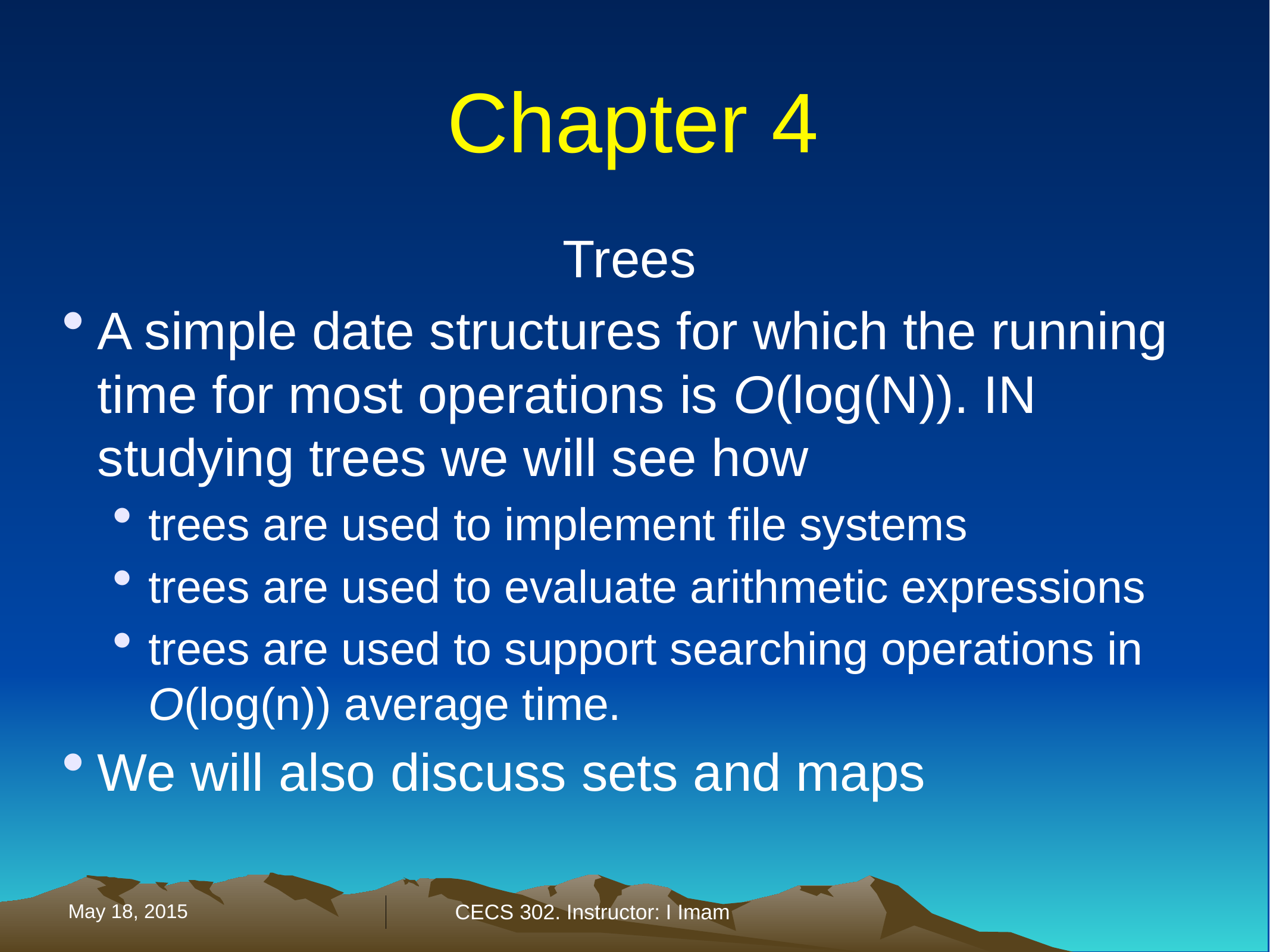

# Chapter 4
Trees
A simple date structures for which the running time for most operations is O(log(N)). IN studying trees we will see how
trees are used to implement file systems
trees are used to evaluate arithmetic expressions
trees are used to support searching operations in O(log(n)) average time.
We will also discuss sets and maps

1
| May 18, 2015 | CECS 302. Instructor: I Imam |
| --- | --- |